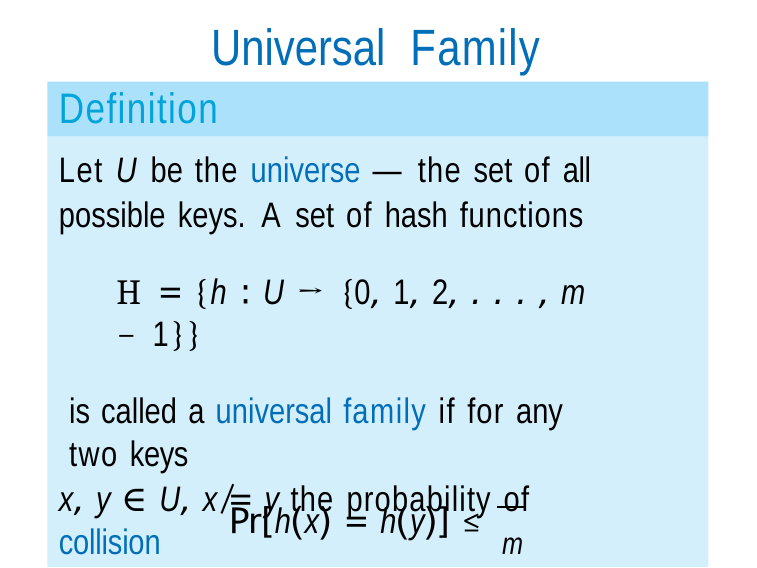

# Universal  Family
Definition

Let U be the universe — the set of all possible keys. A set of hash functions
H = {h : U → {0, 1, 2, . . . , m − 1}}
is called a universal family if for any two keys
x, y ∈ U, x ̸= y the probability of collision
1
Pr[h(x) = h(y)] ≤ m